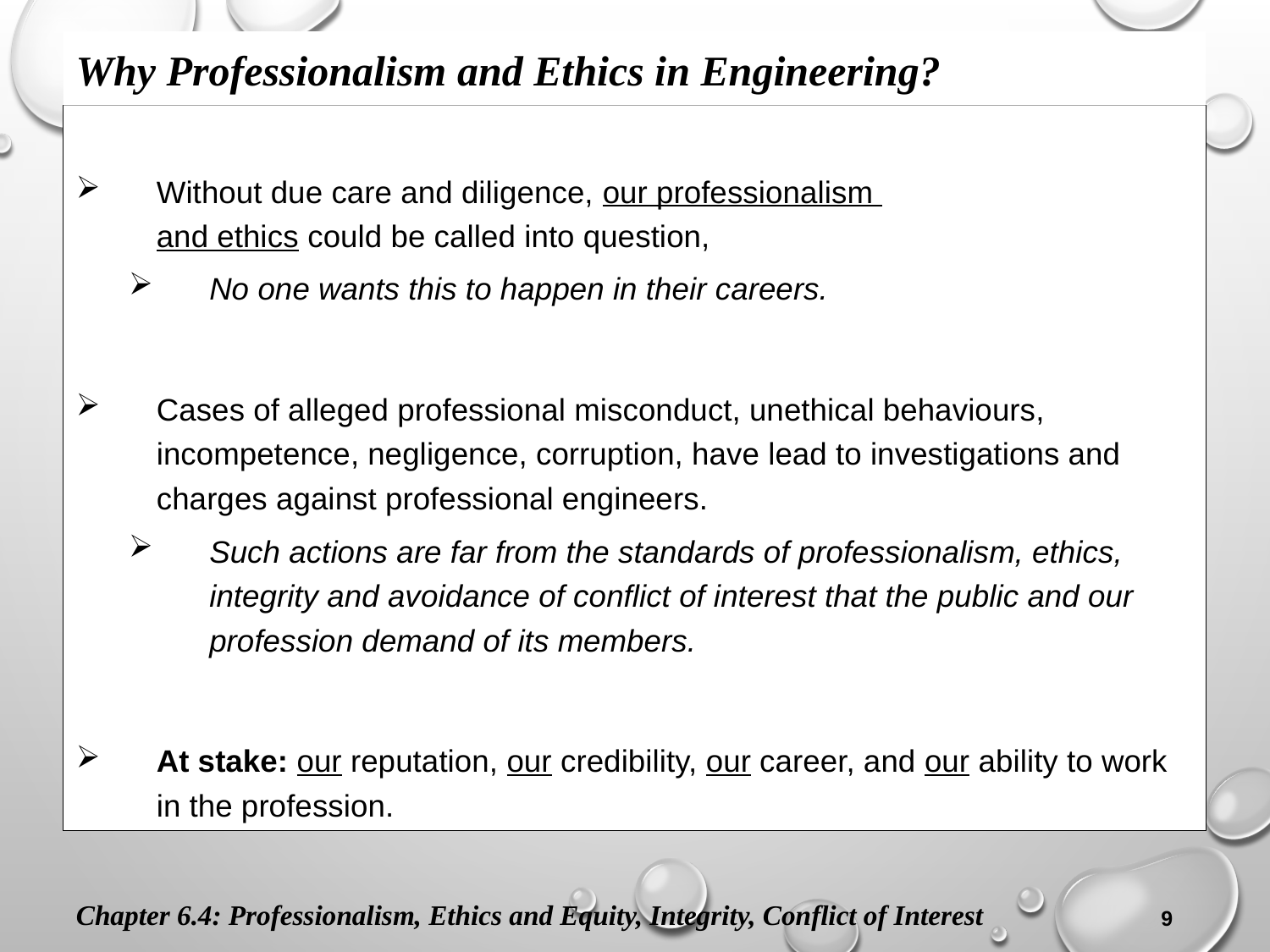

Why Professionalism and Ethics in Engineering?

Without due care and diligence, our professionalism
and ethics could be called into question,
No one wants this to happen in their careers.

Cases of alleged professional misconduct, unethical behaviours, incompetence, negligence, corruption, have lead to investigations and charges against professional engineers.
Such actions are far from the standards of professionalism, ethics, integrity and avoidance of conflict of interest that the public and our profession demand of its members.

At stake: our reputation, our credibility, our career, and our ability to work in the profession.

Chapter 6.4: Professionalism, Ethics and Equity, Integrity, Conflict of Interest
9